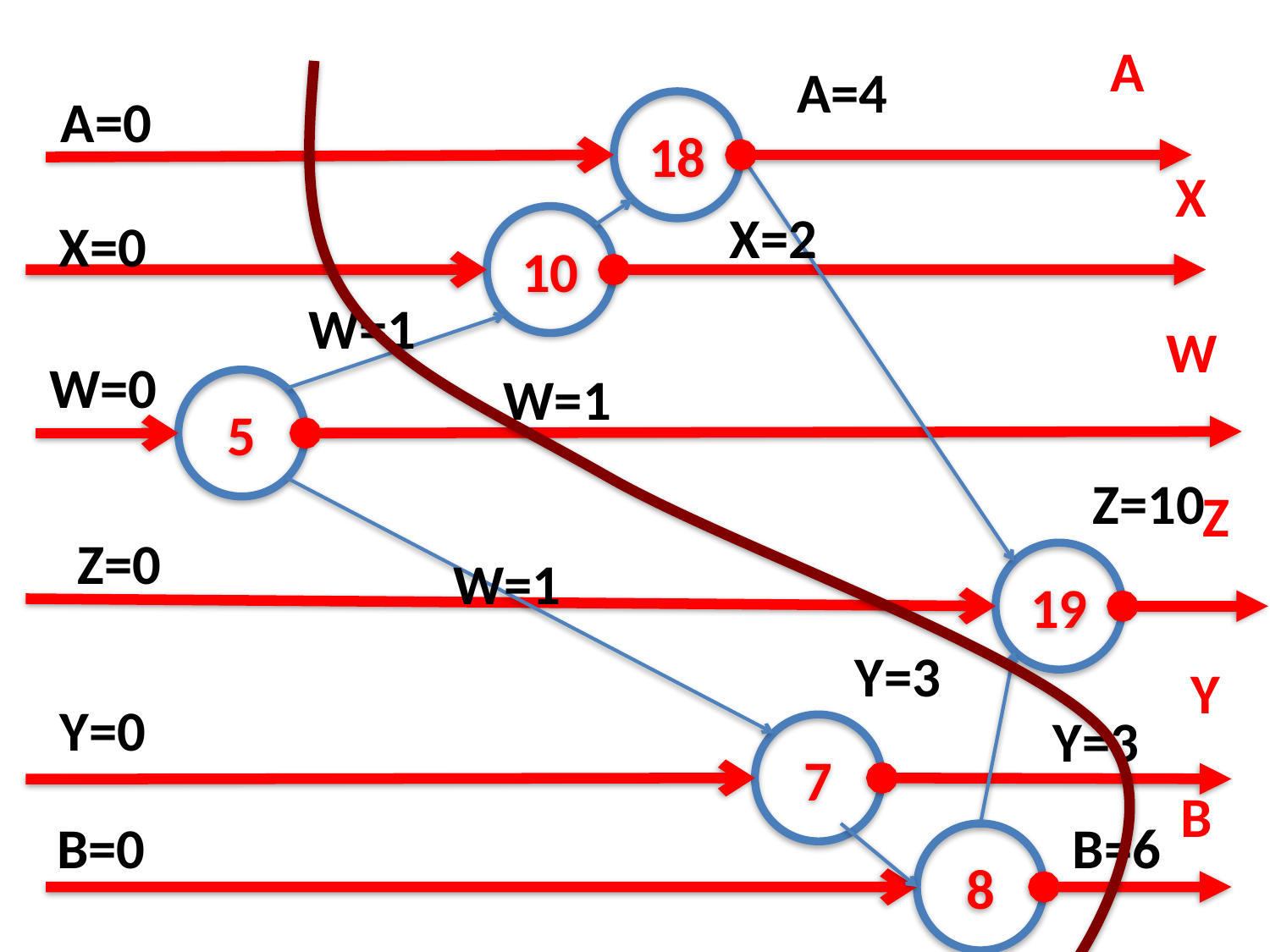

A
A=4

A=0
18
X
X=2
X=0
10
W=1
W
W=0
W=1
5
Z=10
Z
Z=0
W=1
19
Y=3
Y
Y=0
Y=3
7
B
B=0
B=6
8